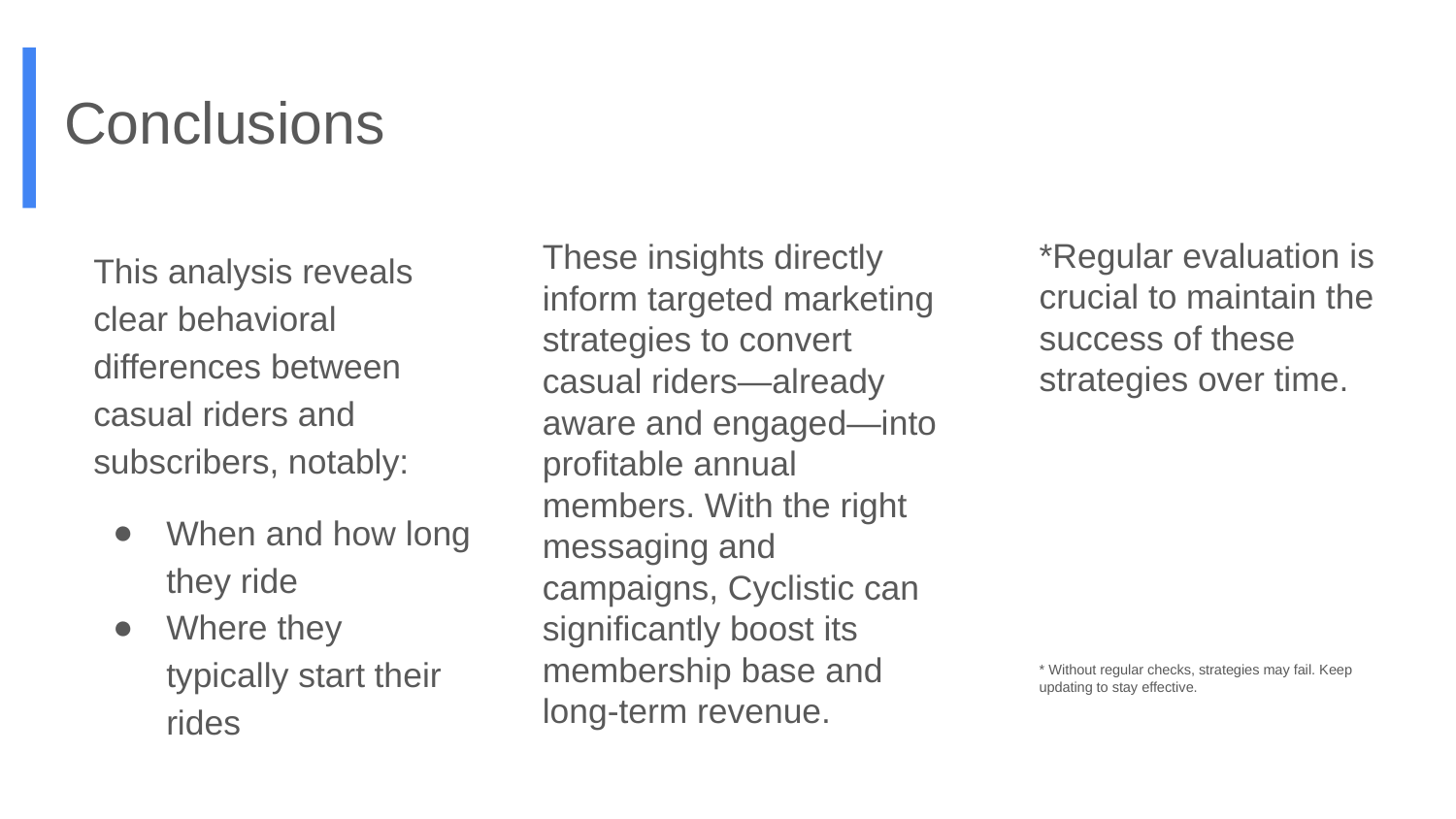

# Conclusions
*Regular evaluation is crucial to maintain the success of these strategies over time.

* Without regular checks, strategies may fail. Keep updating to stay effective.
These insights directly inform targeted marketing strategies to convert casual riders—already aware and engaged—into profitable annual members. With the right messaging and campaigns, Cyclistic can significantly boost its membership base and long-term revenue.
This analysis reveals clear behavioral differences between casual riders and subscribers, notably:
When and how long they ride
Where they typically start their rides